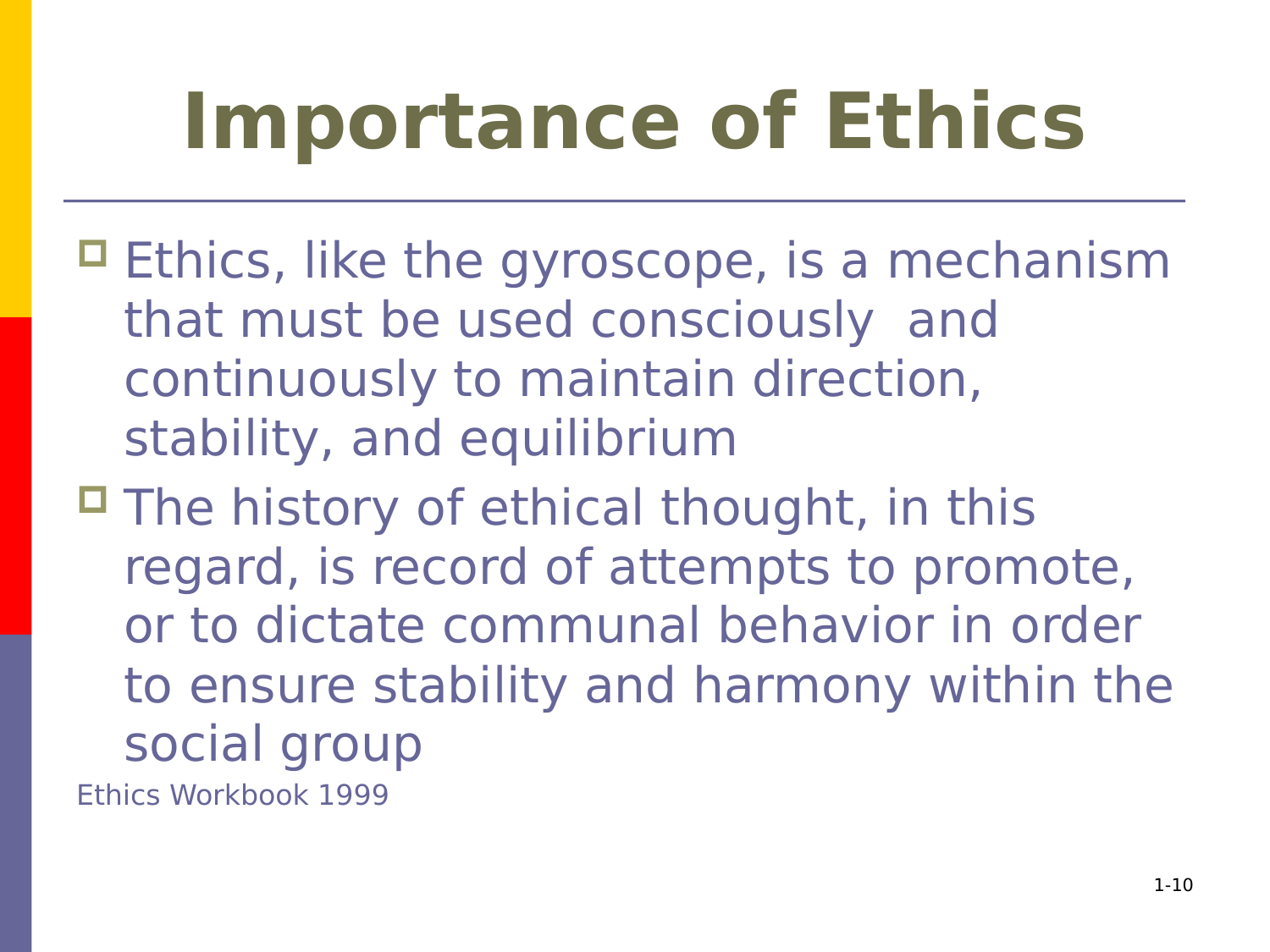

# Importance of Ethics
Ethics, like the gyroscope, is a mechanism that must be used consciously  and continuously to maintain direction, stability, and equilibrium
The history of ethical thought, in this regard, is record of attempts to promote, or to dictate communal behavior in order to ensure stability and harmony within the social group
Ethics Workbook 1999
1-10